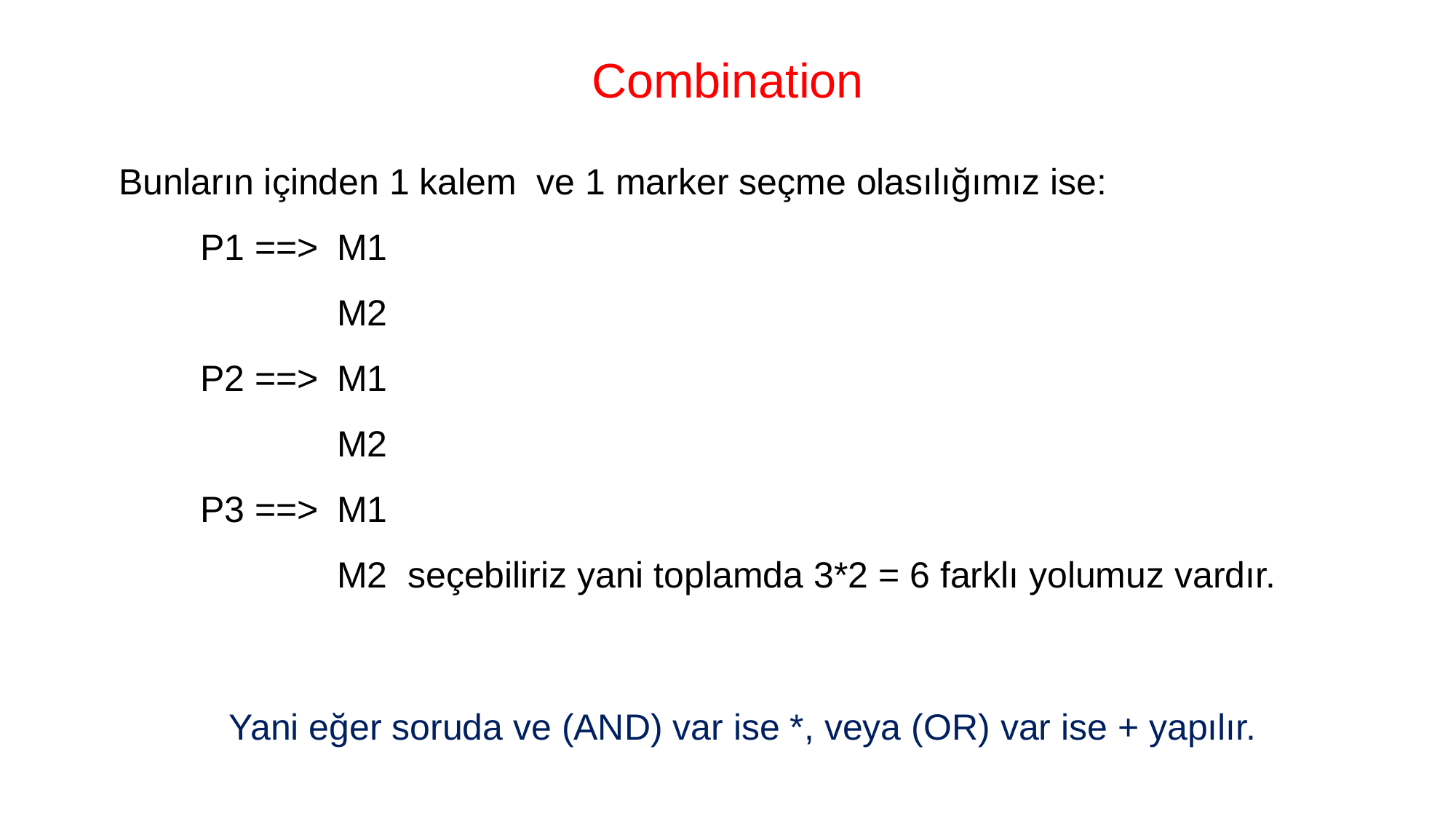

Combination
Bunların içinden 1 kalem  ve 1 marker seçme olasılığımız ise:
        P1 ==> 	M1
              	M2
        P2 ==>	M1
            	M2
        P3 ==>	M1
            	M2  seçebiliriz yani toplamda 3*2 = 6 farklı yolumuz vardır.
Yani eğer soruda ve (AND) var ise *, veya (OR) var ise + yapılır.